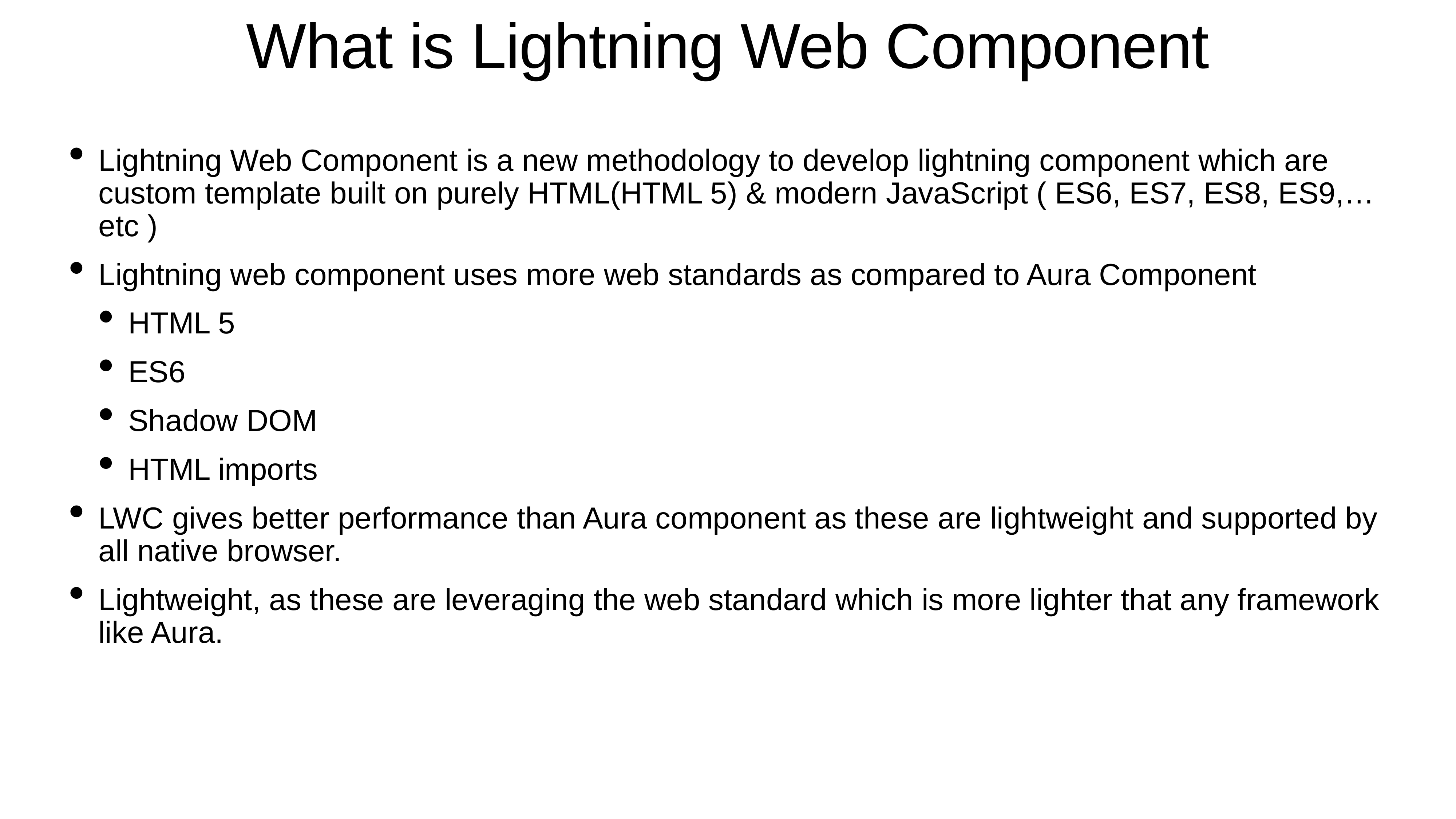

# What is Lightning Web Component
Lightning Web Component is a new methodology to develop lightning component which are custom template built on purely HTML(HTML 5) & modern JavaScript ( ES6, ES7, ES8, ES9,… etc )
Lightning web component uses more web standards as compared to Aura Component
HTML 5
ES6
Shadow DOM
HTML imports
LWC gives better performance than Aura component as these are lightweight and supported by all native browser.
Lightweight, as these are leveraging the web standard which is more lighter that any framework like Aura.